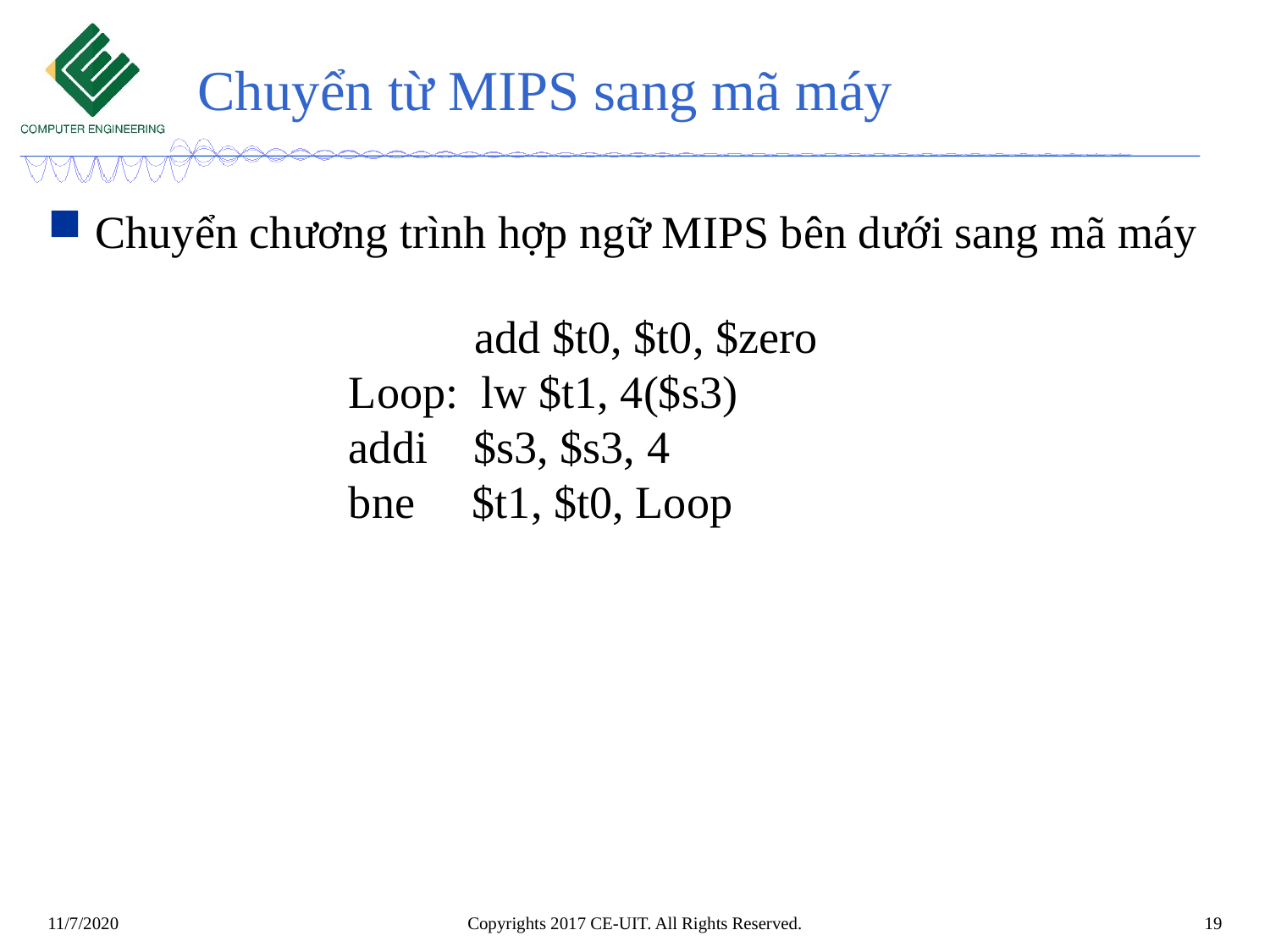

# Chuyển từ MIPS sang mã máy
Chuyển chương trình hợp ngữ MIPS bên dưới sang mã máy
           add $t0, $t0, $zero
Loop:  lw $t1, 4($s3)
addi    $s3, $s3, 4
bne     $t1, $t0, Loop
Copyrights 2017 CE-UIT. All Rights Reserved.
19
11/7/2020